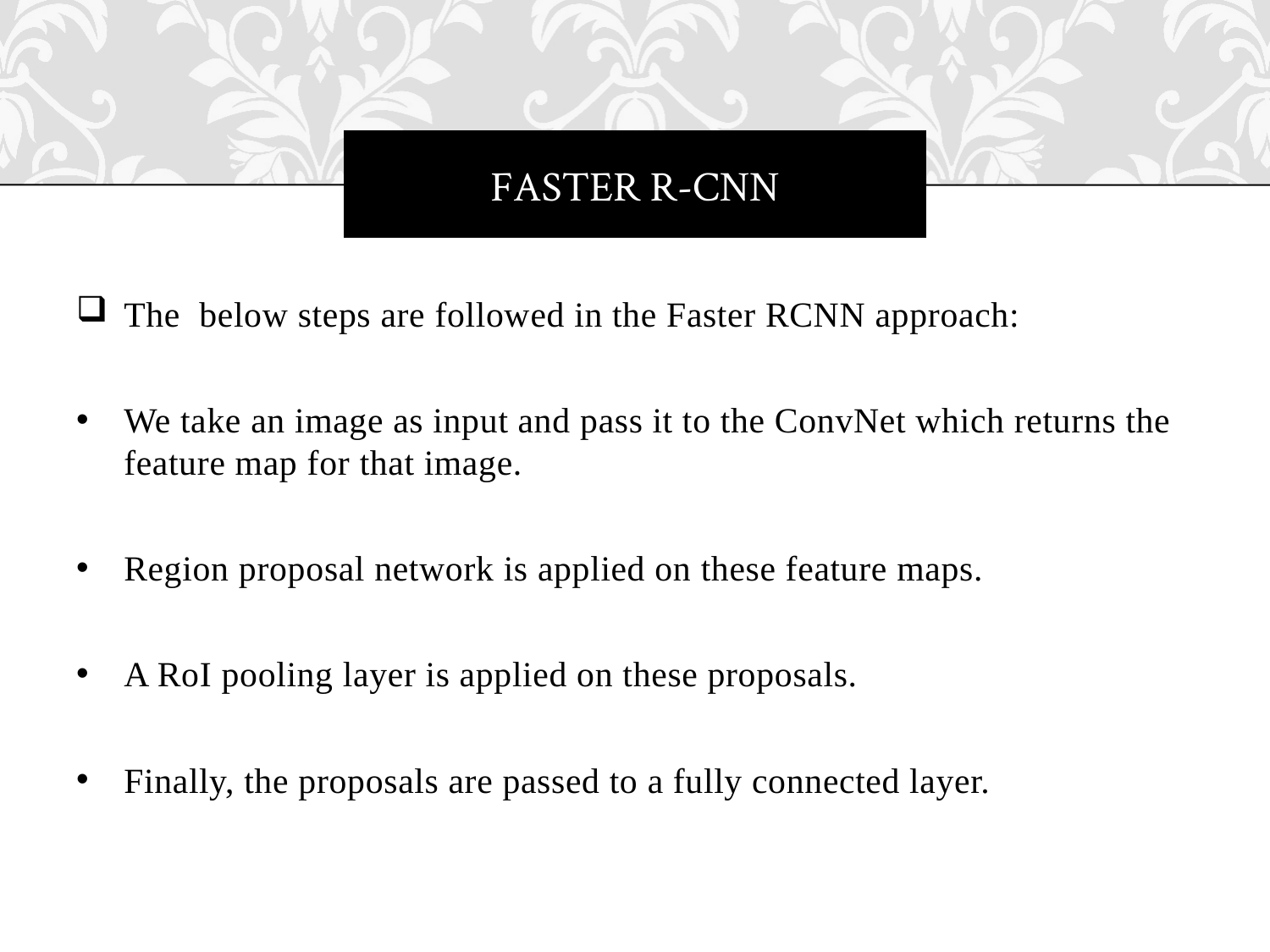

# FASTER R-CNN
The  below steps are followed in the Faster RCNN approach:

We take an image as input and pass it to the ConvNet which returns the feature map for that image.

Region proposal network is applied on these feature maps.

A RoI pooling layer is applied on these proposals.

Finally, the proposals are passed to a fully connected layer.